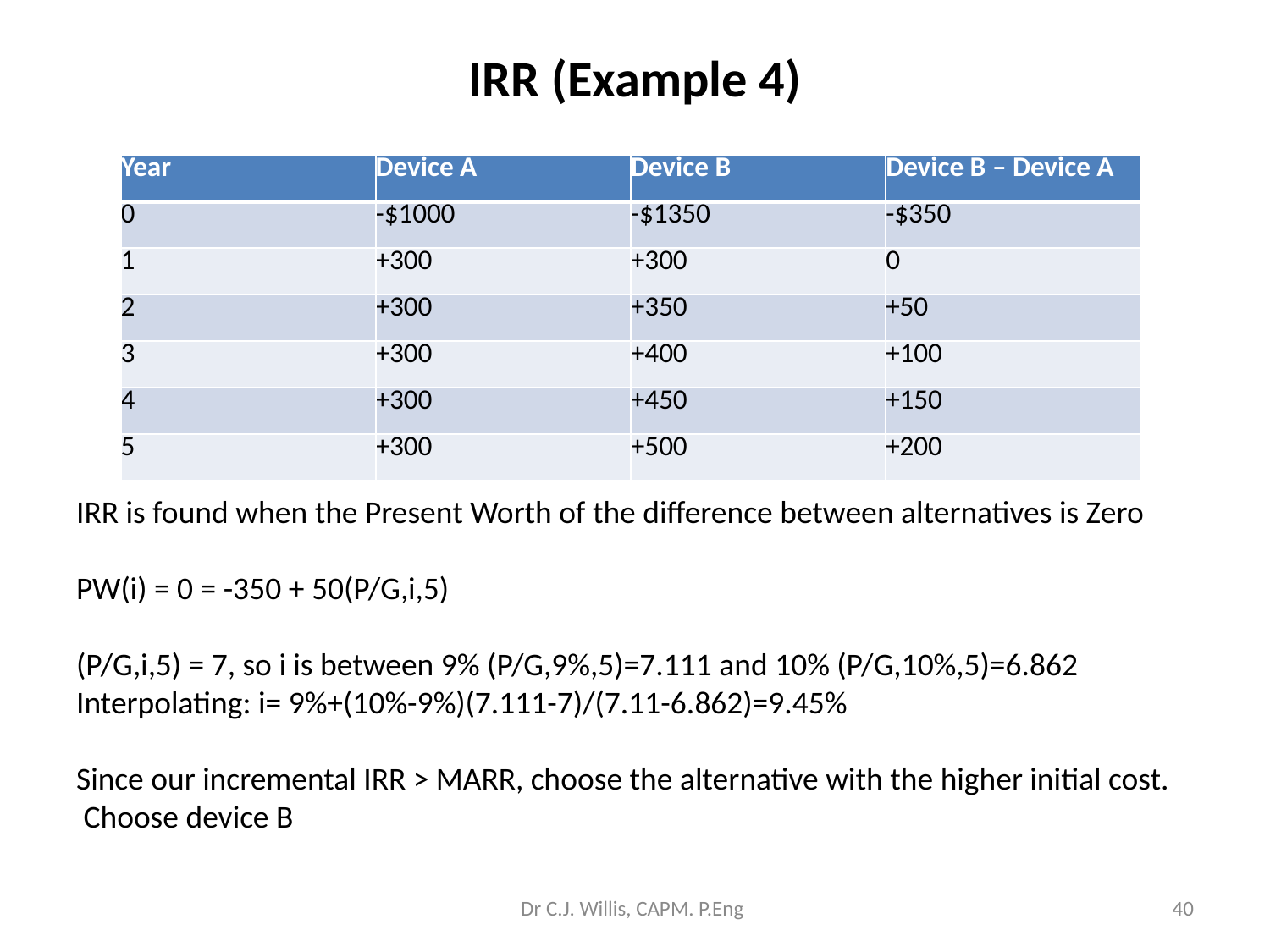

# IRR (Example 4)
| Year | Device A | Device B | Device B – Device A |
| --- | --- | --- | --- |
| 0 | -$1000 | -$1350 | -$350 |
| 1 | +300 | +300 | 0 |
| 2 | +300 | +350 | +50 |
| 3 | +300 | +400 | +100 |
| 4 | +300 | +450 | +150 |
| 5 | +300 | +500 | +200 |
IRR is found when the Present Worth of the difference between alternatives is Zero

PW(i) = 0 = -350 + 50(P/G,i,5)

(P/G,i,5) = 7, so i is between 9% (P/G,9%,5)=7.111 and 10% (P/G,10%,5)=6.862
Interpolating: i= 9%+(10%-9%)(7.111-7)/(7.11-6.862)=9.45%

Since our incremental IRR > MARR, choose the alternative with the higher initial cost.
 Choose device B

Dr C.J. Willis, CAPM. P.Eng
40